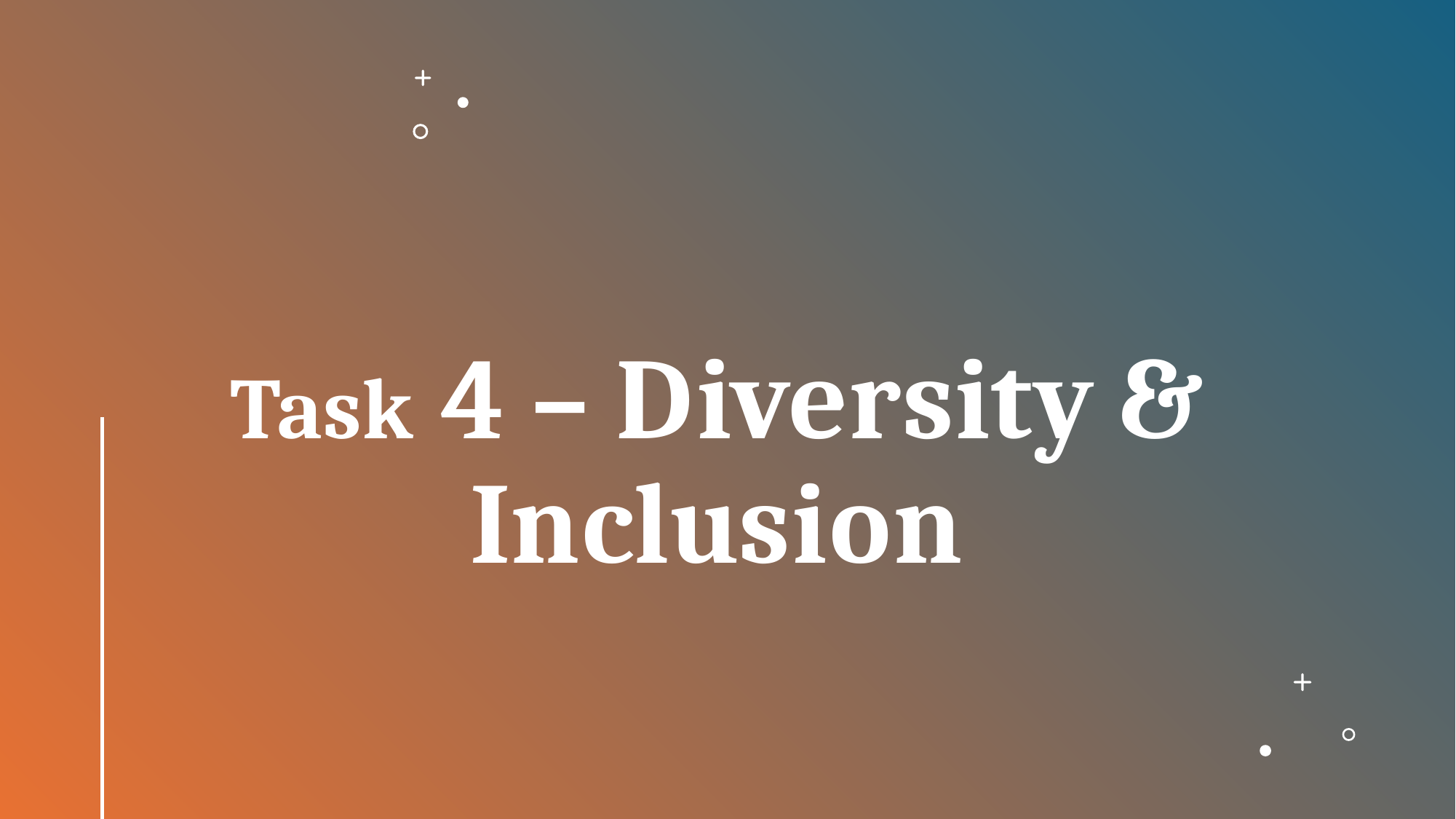

# Task 4 – Diversity & Inclusion